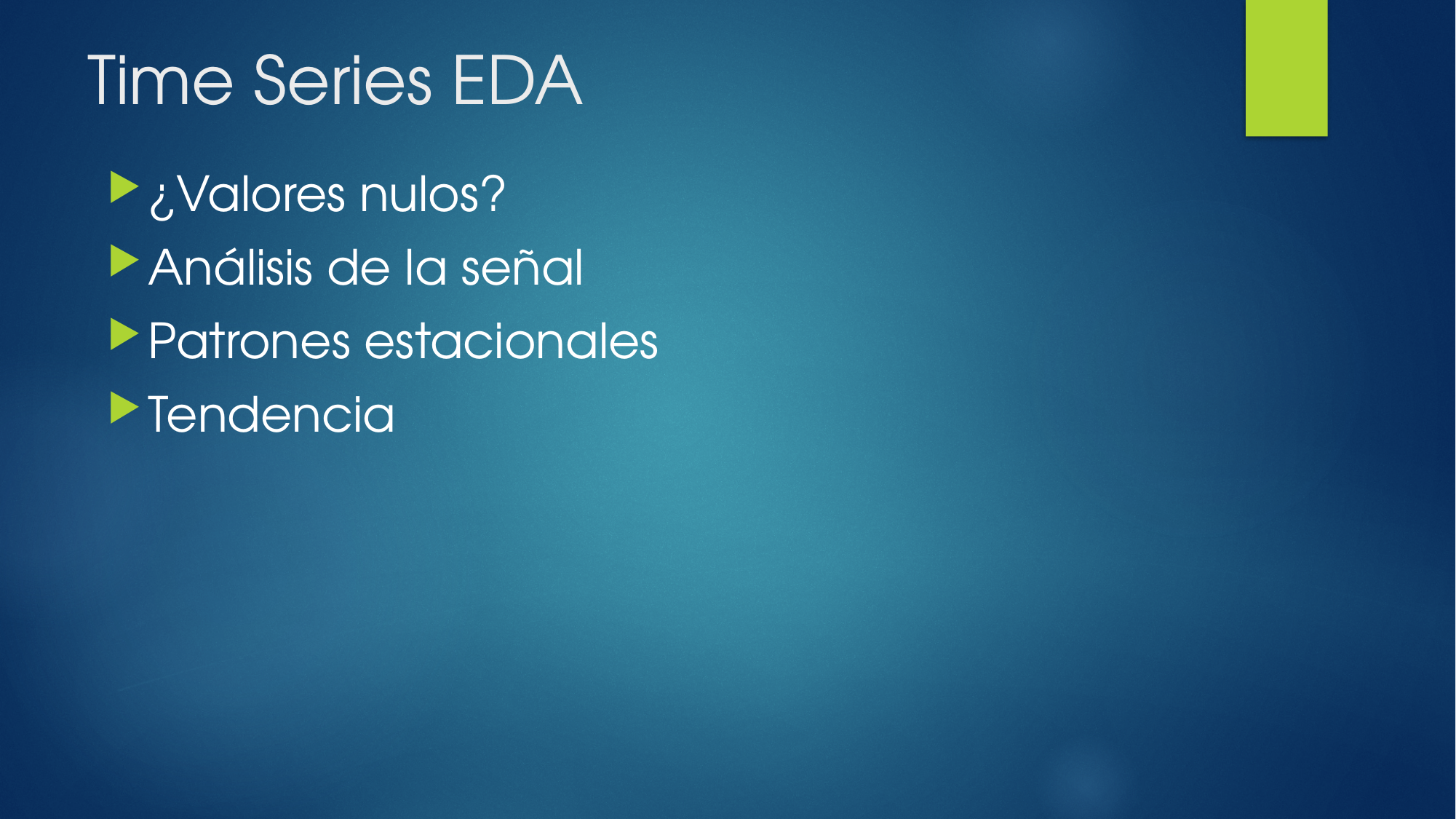

# Time Series EDA
¿Valores nulos?
Análisis de la señal
Patrones estacionales
Tendencia